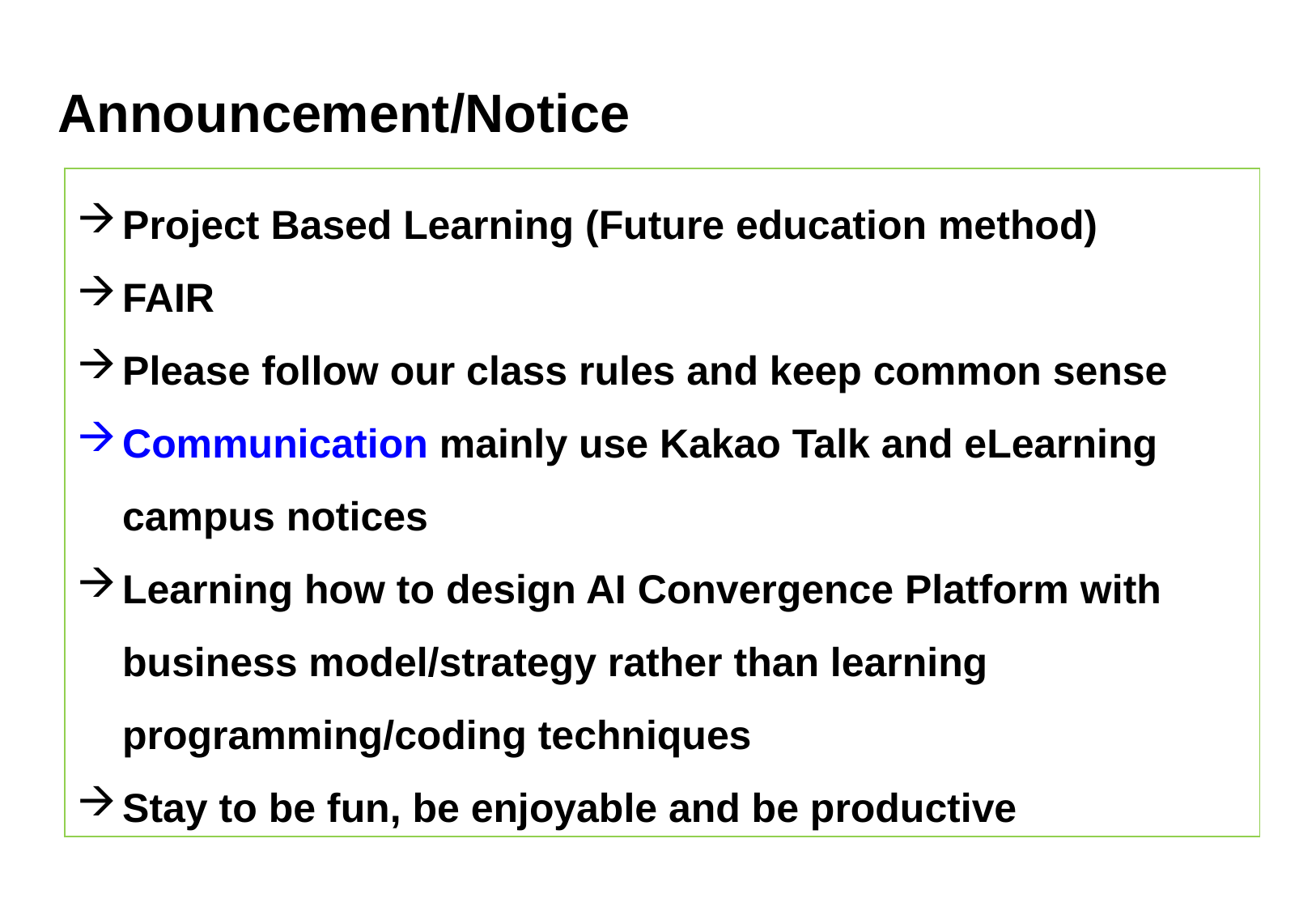

Announcement/Notice
Project Based Learning (Future education method)
FAIR
Please follow our class rules and keep common sense
Communication mainly use Kakao Talk and eLearning campus notices
Learning how to design AI Convergence Platform with business model/strategy rather than learning programming/coding techniques
Stay to be fun, be enjoyable and be productive